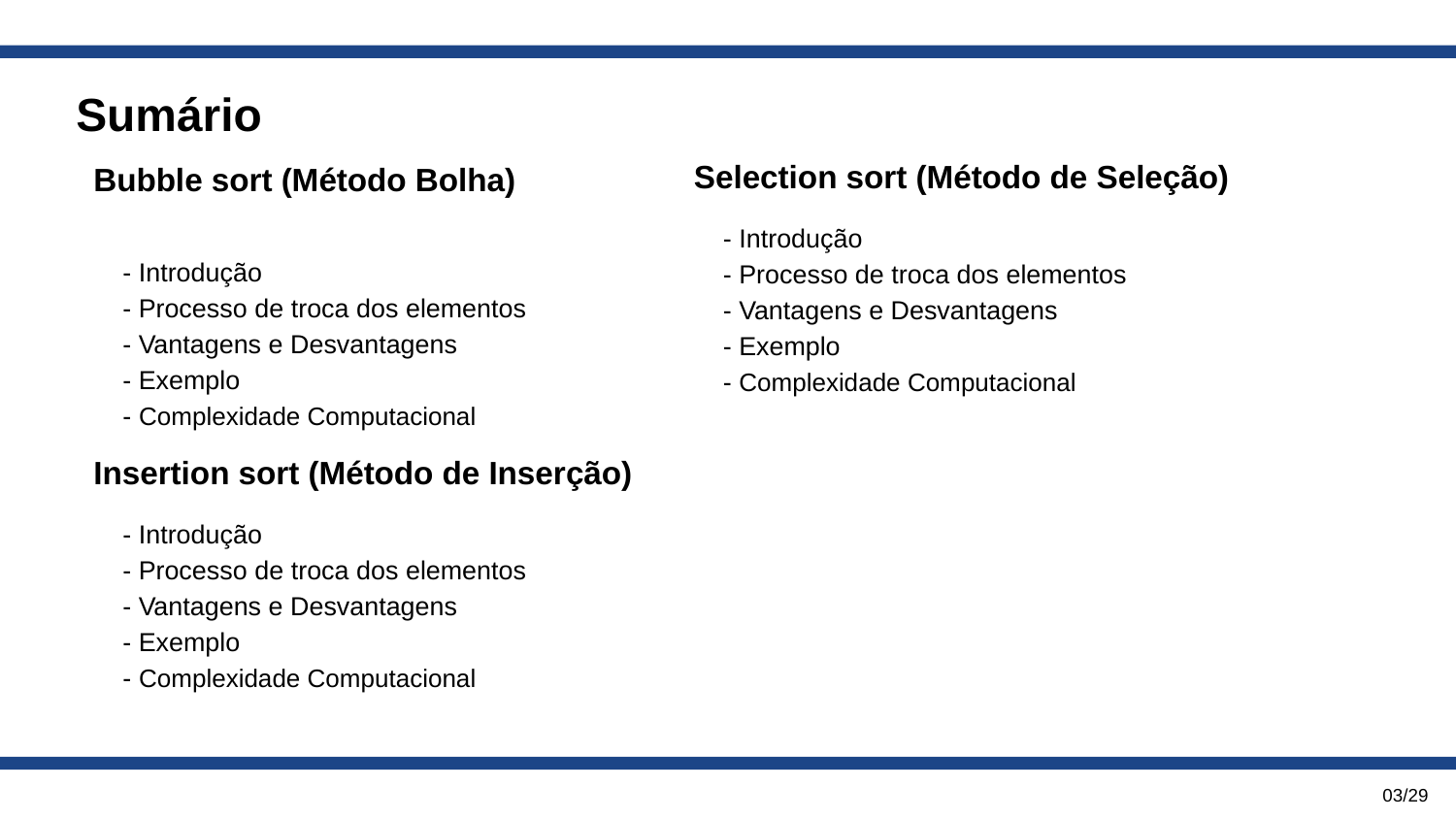

Sumário
Selection sort (Método de Seleção)

    - Introdução
    - Processo de troca dos elementos
    - Vantagens e Desvantagens
    - Exemplo
    - Complexidade Computacional

Bubble sort (Método Bolha)

    - Introdução
    - Processo de troca dos elementos
    - Vantagens e Desvantagens
    - Exemplo
    - Complexidade Computacional

Insertion sort (Método de Inserção)

    - Introdução
    - Processo de troca dos elementos
    - Vantagens e Desvantagens
    - Exemplo
    - Complexidade Computacional

03/29